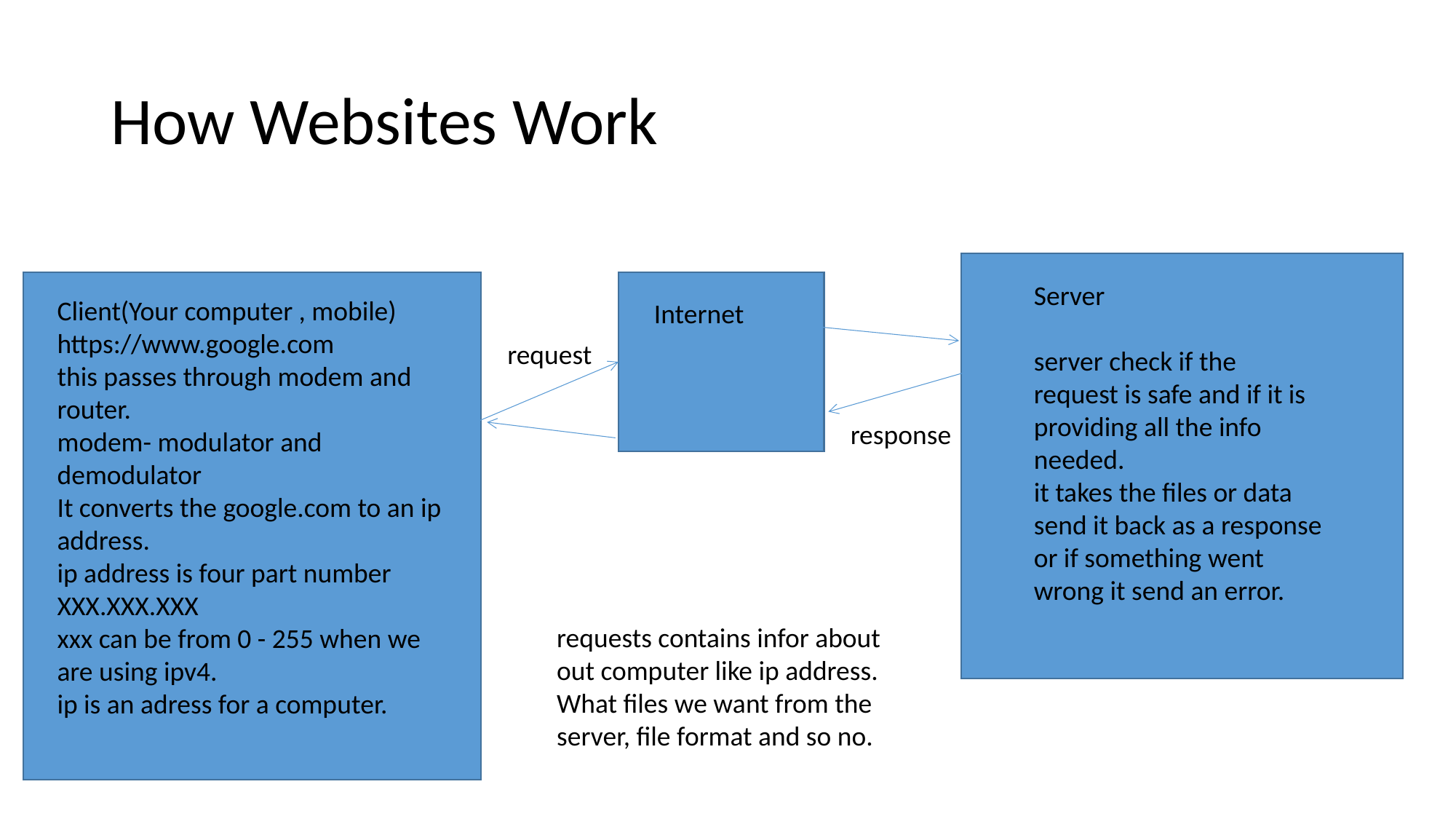

# How Websites Work

Server

server check if the request is safe and if it is providing all the info needed.
it takes the files or data send it back as a response
or if something went wrong it send an error.

Client(Your computer , mobile)
https://www.google.com
this passes through modem and router.
modem- modulator and demodulator
It converts the google.com to an ip address.
ip address is four part number
XXX.XXX.XXX
xxx can be from 0 - 255 when we are using ipv4.
ip is an adress for a computer.
Internet
request
response
requests contains infor about out computer like ip address.
What files we want from the server, file format and so no.